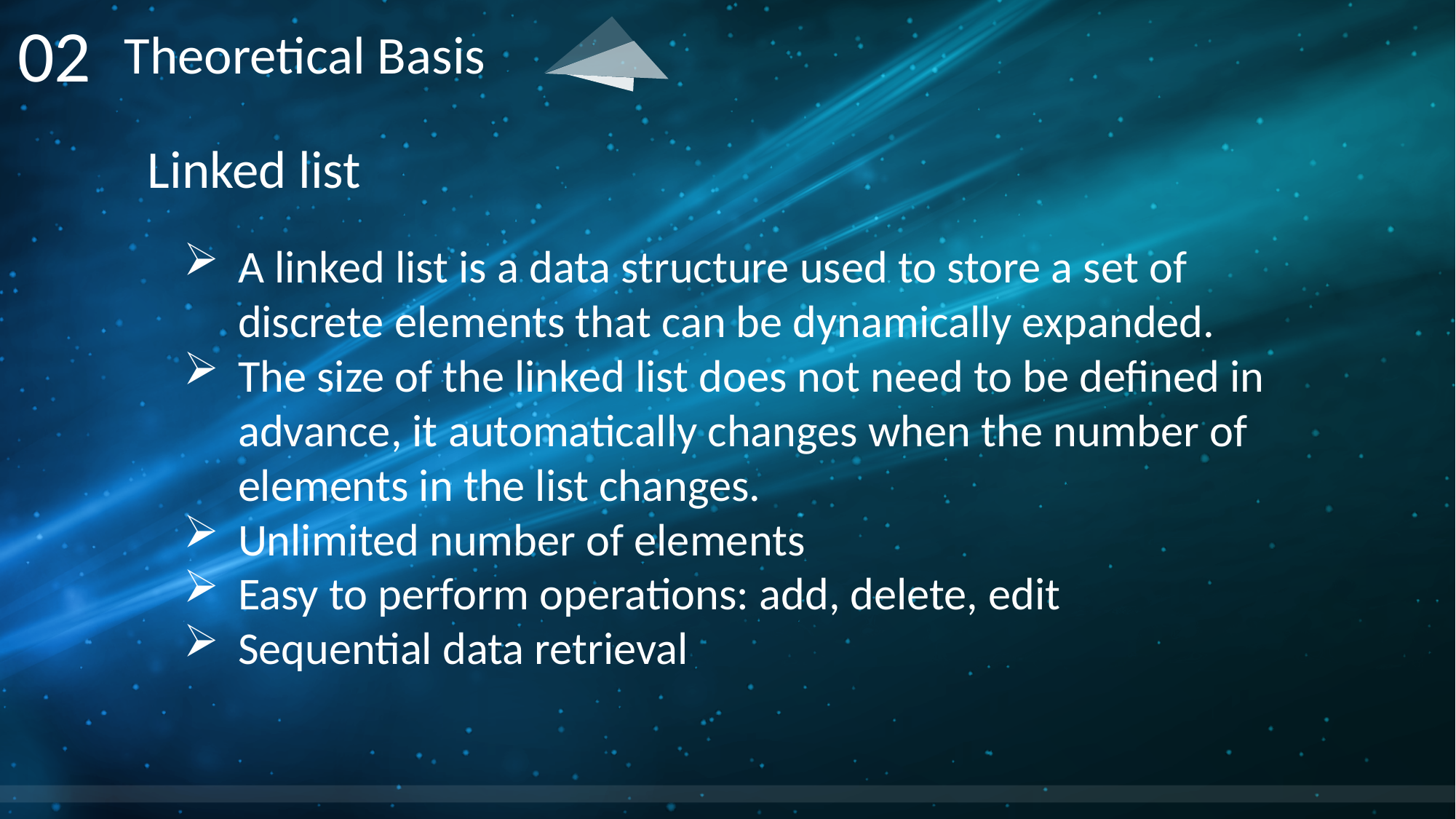

02
Theoretical Basis

Linked list
A linked list is a data structure used to store a set of discrete elements that can be dynamically expanded.
The size of the linked list does not need to be defined in advance, it automatically changes when the number of elements in the list changes.
Unlimited number of elements
Easy to perform operations: add, delete, edit
Sequential data retrieval